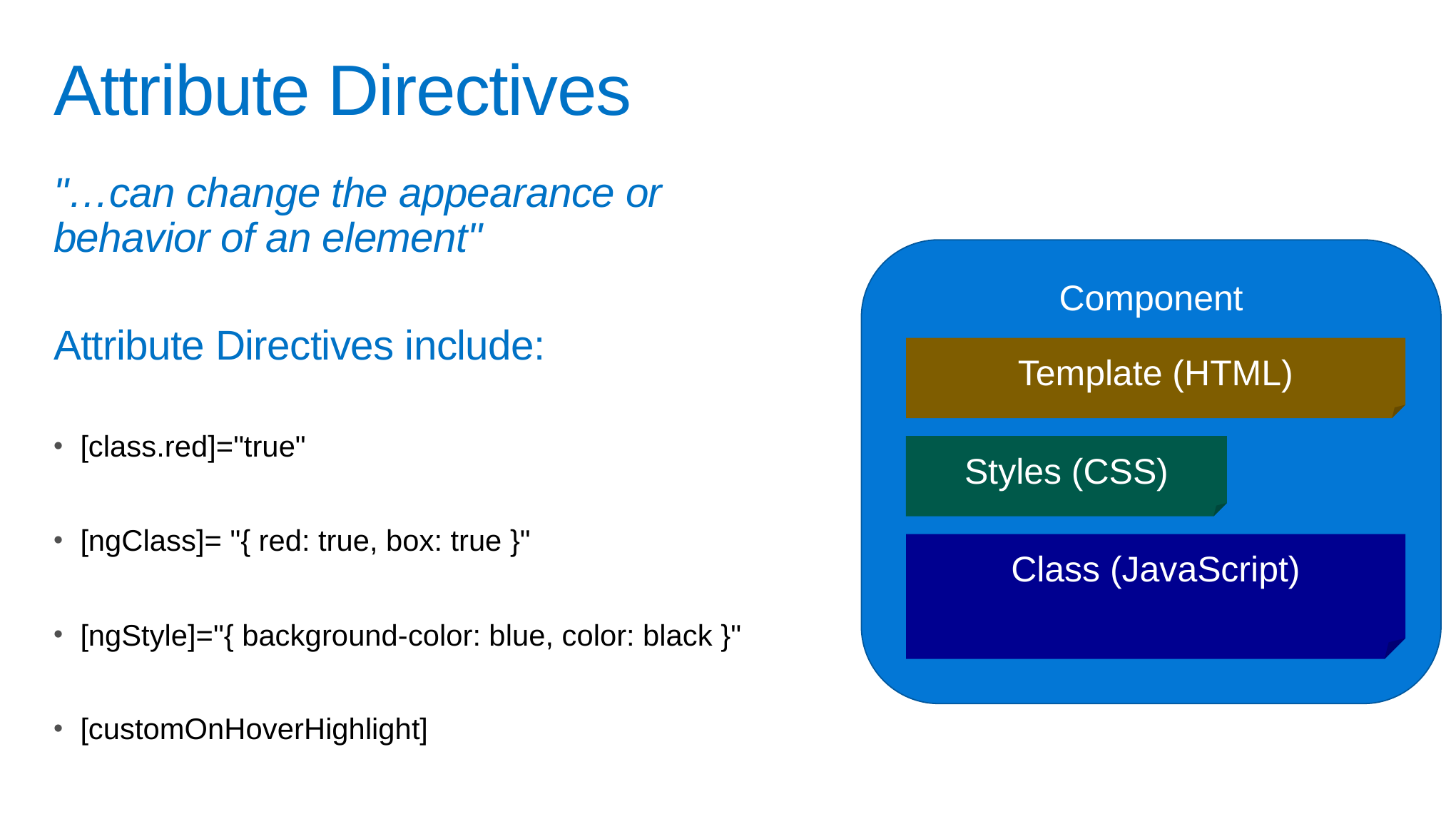

# Attribute Directives
"…can change the appearance or behavior of an element"

Attribute Directives include:

[class.red]="true"

[ngClass]= "{ red: true, box: true }"

[ngStyle]="{ background-color: blue, color: black }"

[customOnHoverHighlight]
Component
Template (HTML)
Styles (CSS)
Class (JavaScript)